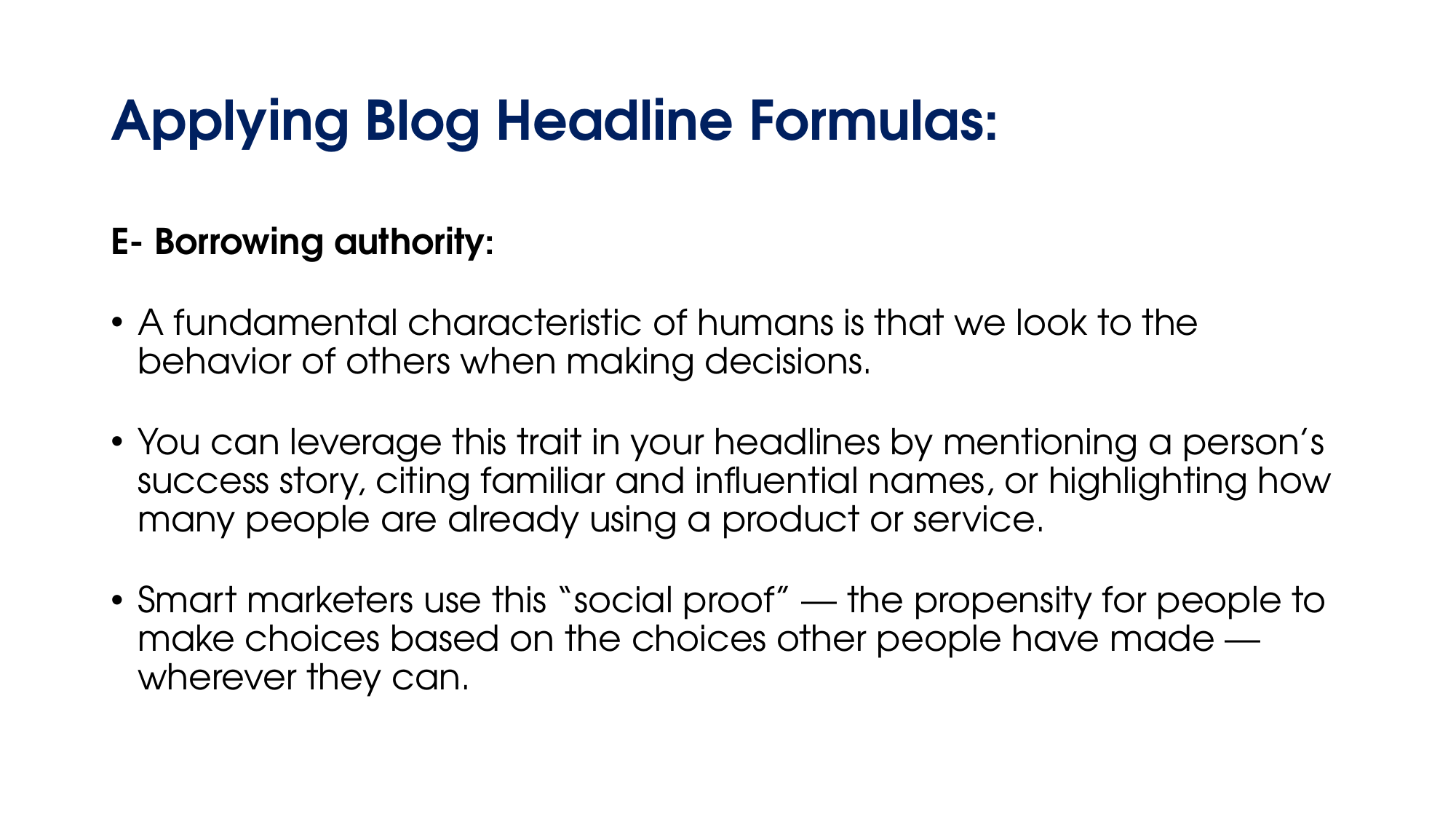

# Applying Blog Headline Formulas:
E- Borrowing authority:

A fundamental characteristic of humans is that we look to the behavior of others when making decisions.

You can leverage this trait in your headlines by mentioning a person’s success story, citing familiar and influential names, or highlighting how many people are already using a product or service.

Smart marketers use this “social proof” — the propensity for people to make choices based on the choices other people have made — wherever they can.